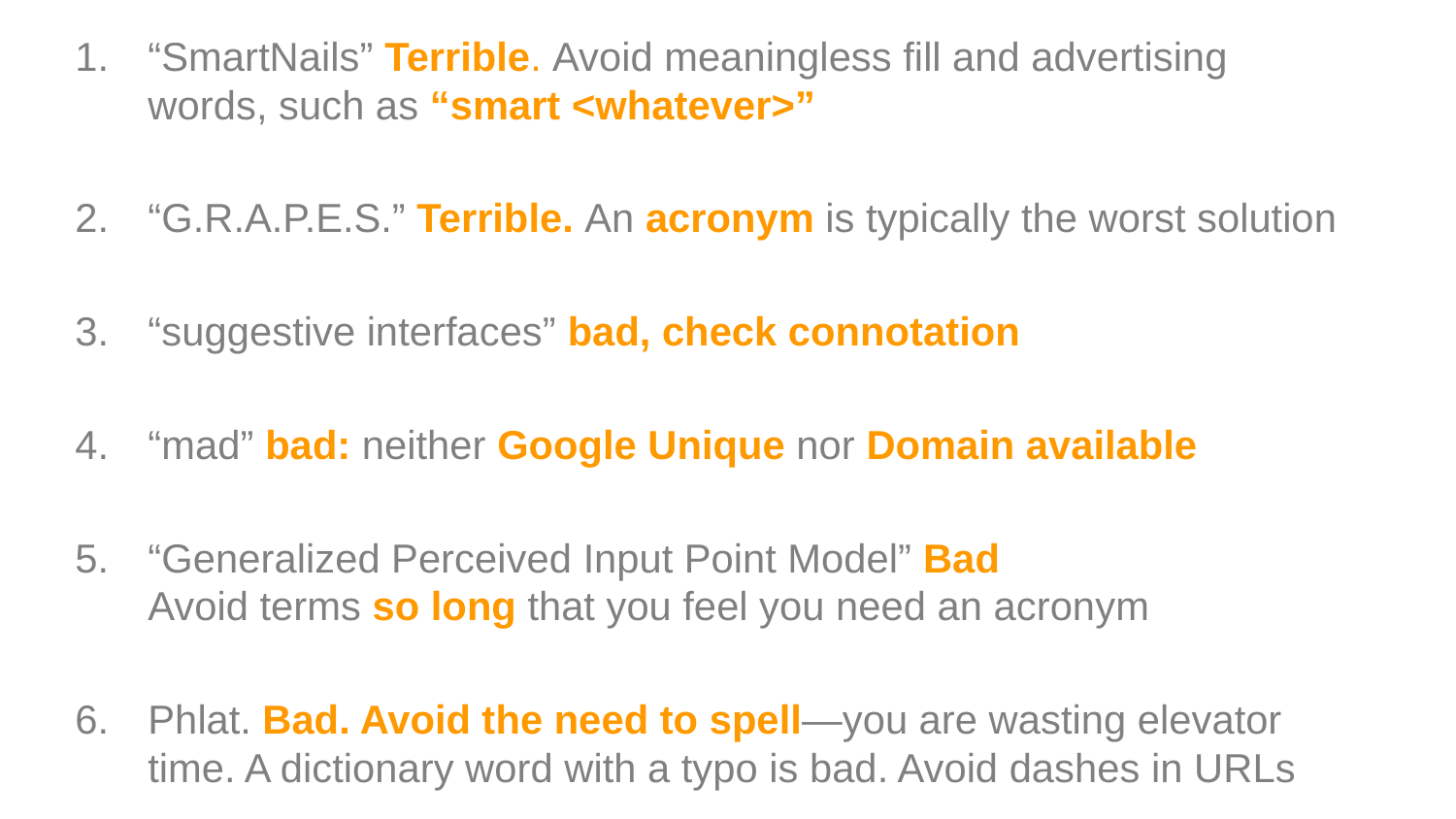

“SmartNails” Terrible. Avoid meaningless fill and advertising words, such as “smart <whatever>”

“G.R.A.P.E.S.” Terrible. An acronym is typically the worst solution

“suggestive interfaces” bad, check connotation

“mad” bad: neither Google Unique nor Domain available

“Generalized Perceived Input Point Model” Bad
Avoid terms so long that you feel you need an acronym

Phlat. Bad. Avoid the need to spell—you are wasting elevator time. A dictionary word with a typo is bad. Avoid dashes in URLs